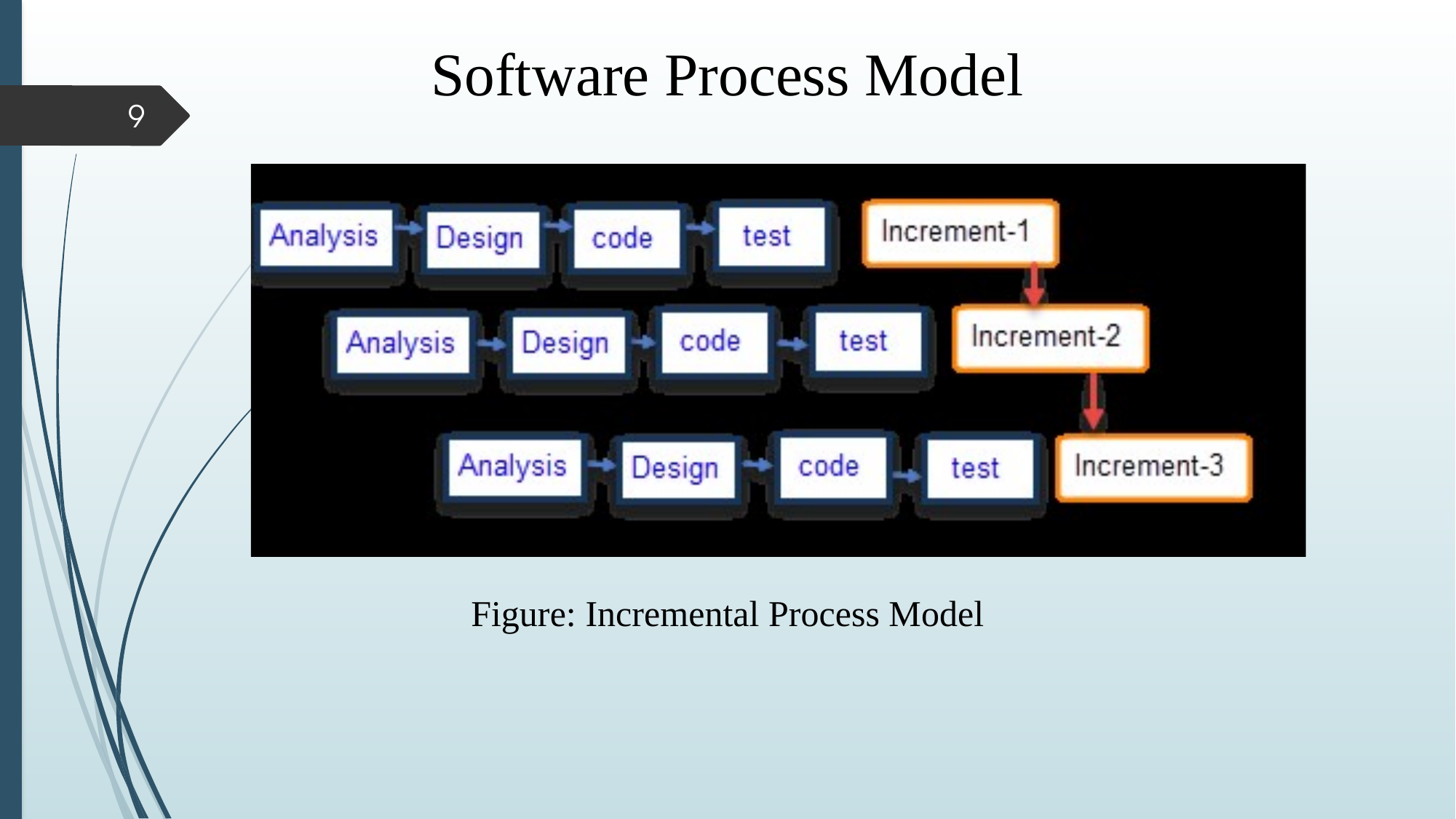

Software Process Model
9

Figure: Incremental Process Model